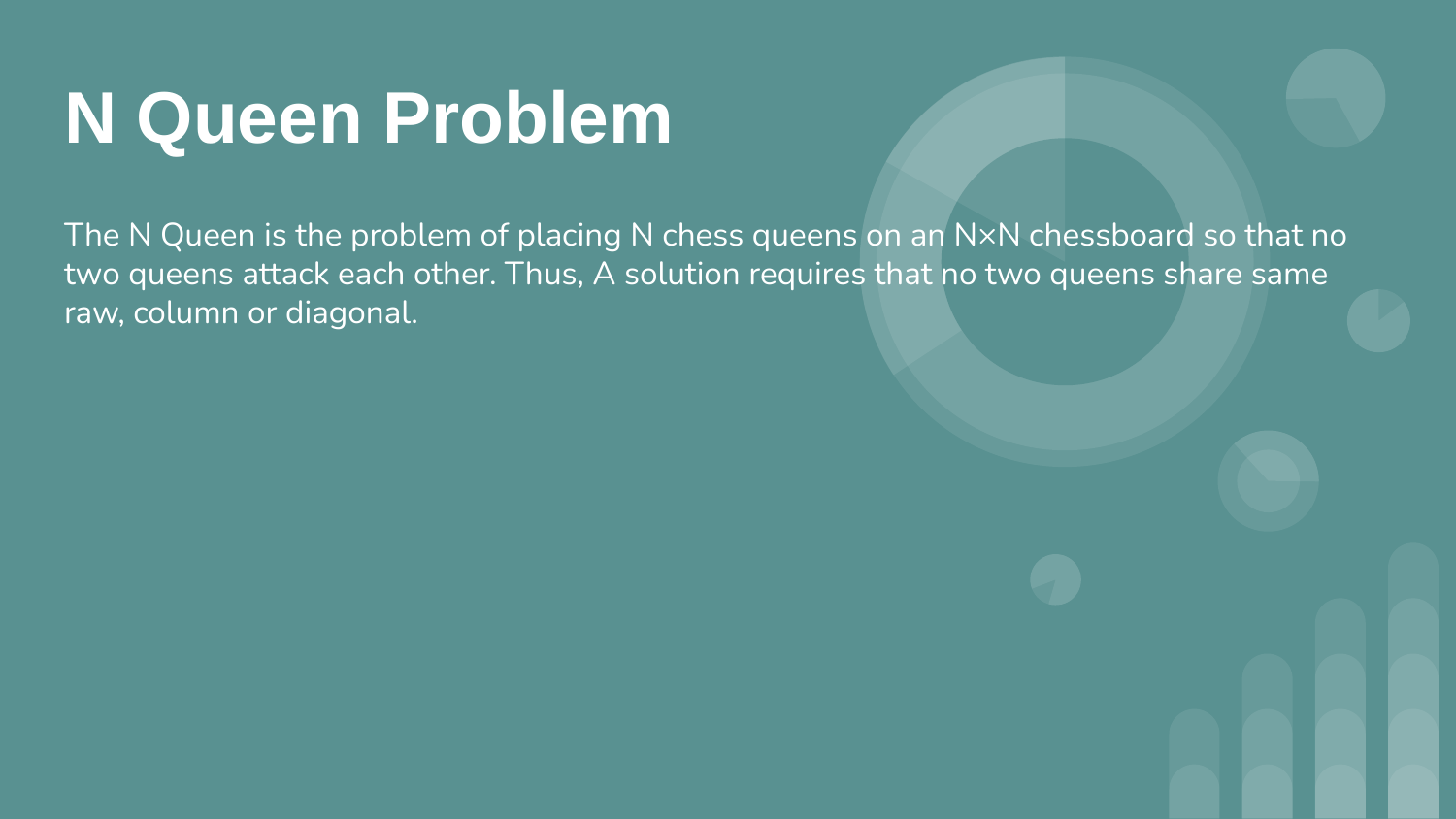

# N Queen Problem
The N Queen is the problem of placing N chess queens on an N×N chessboard so that no two queens attack each other. Thus, A solution requires that no two queens share same raw, column or diagonal.